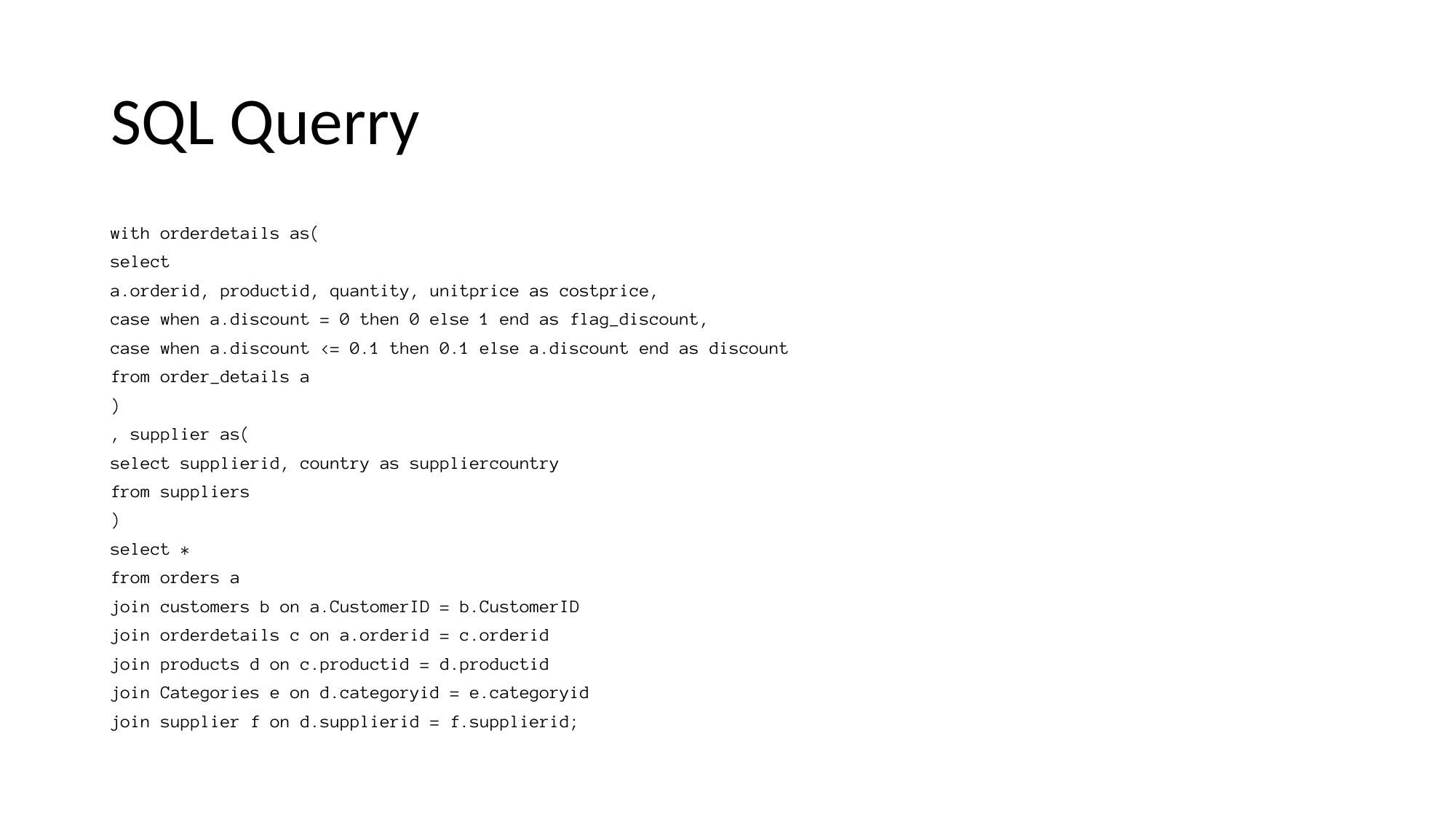

# SQL Querry
with orderdetails as(
select
a.orderid, productid, quantity, unitprice as costprice,
case when a.discount = 0 then 0 else 1 end as flag_discount,
case when a.discount <= 0.1 then 0.1 else a.discount end as discount
from order_details a
)
, supplier as(
select supplierid, country as suppliercountry
from suppliers
)
select *
from orders a
join customers b on a.CustomerID = b.CustomerID
join orderdetails c on a.orderid = c.orderid
join products d on c.productid = d.productid
join Categories e on d.categoryid = e.categoryid
join supplier f on d.supplierid = f.supplierid;